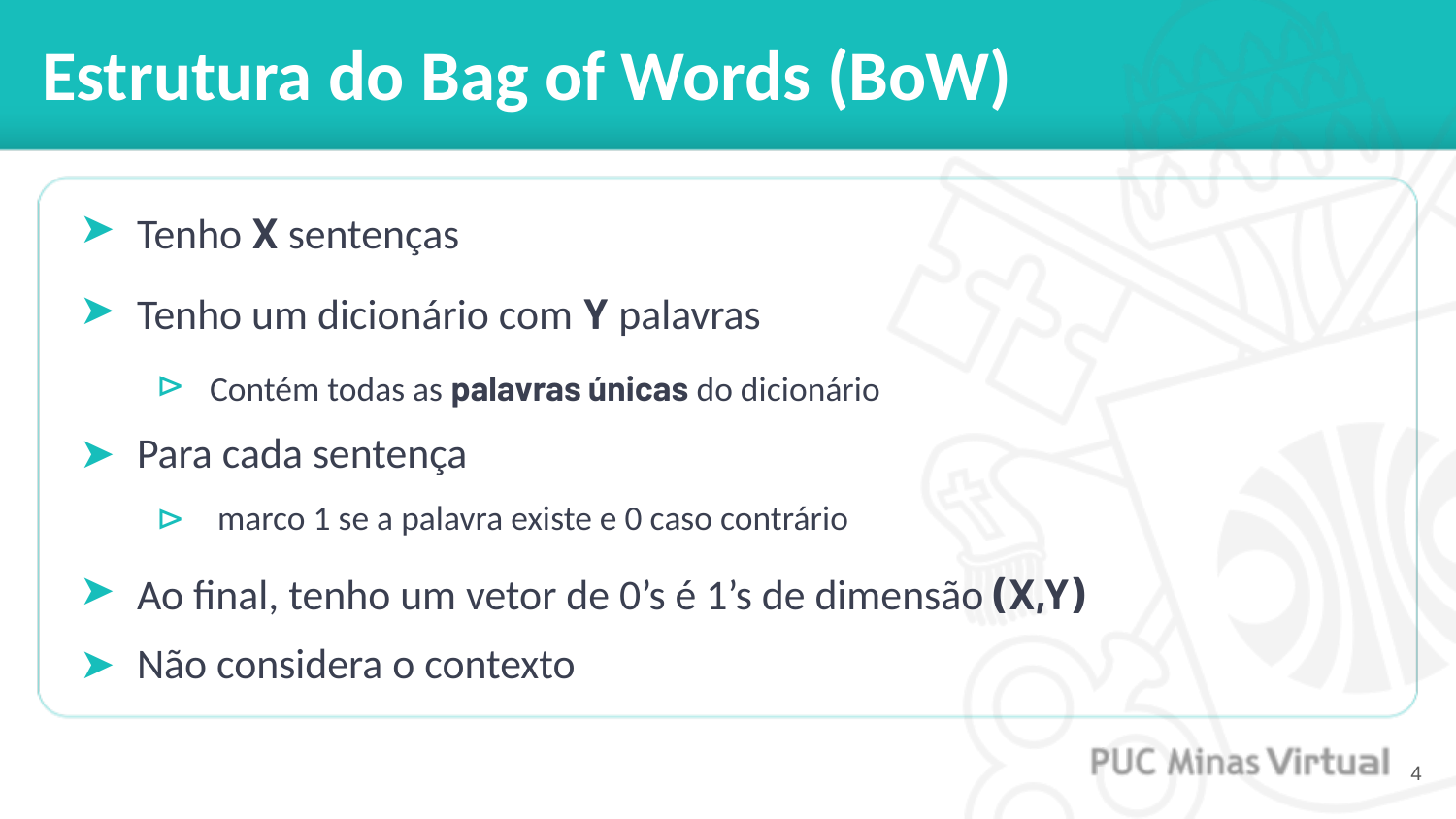

# Estrutura do Bag of Words (BoW)
Tenho X sentenças
Tenho um dicionário com Y palavras
Contém todas as palavras únicas do dicionário
Para cada sentença
 marco 1 se a palavra existe e 0 caso contrário
Ao final, tenho um vetor de 0’s é 1’s de dimensão (X,Y)
Não considera o contexto
4